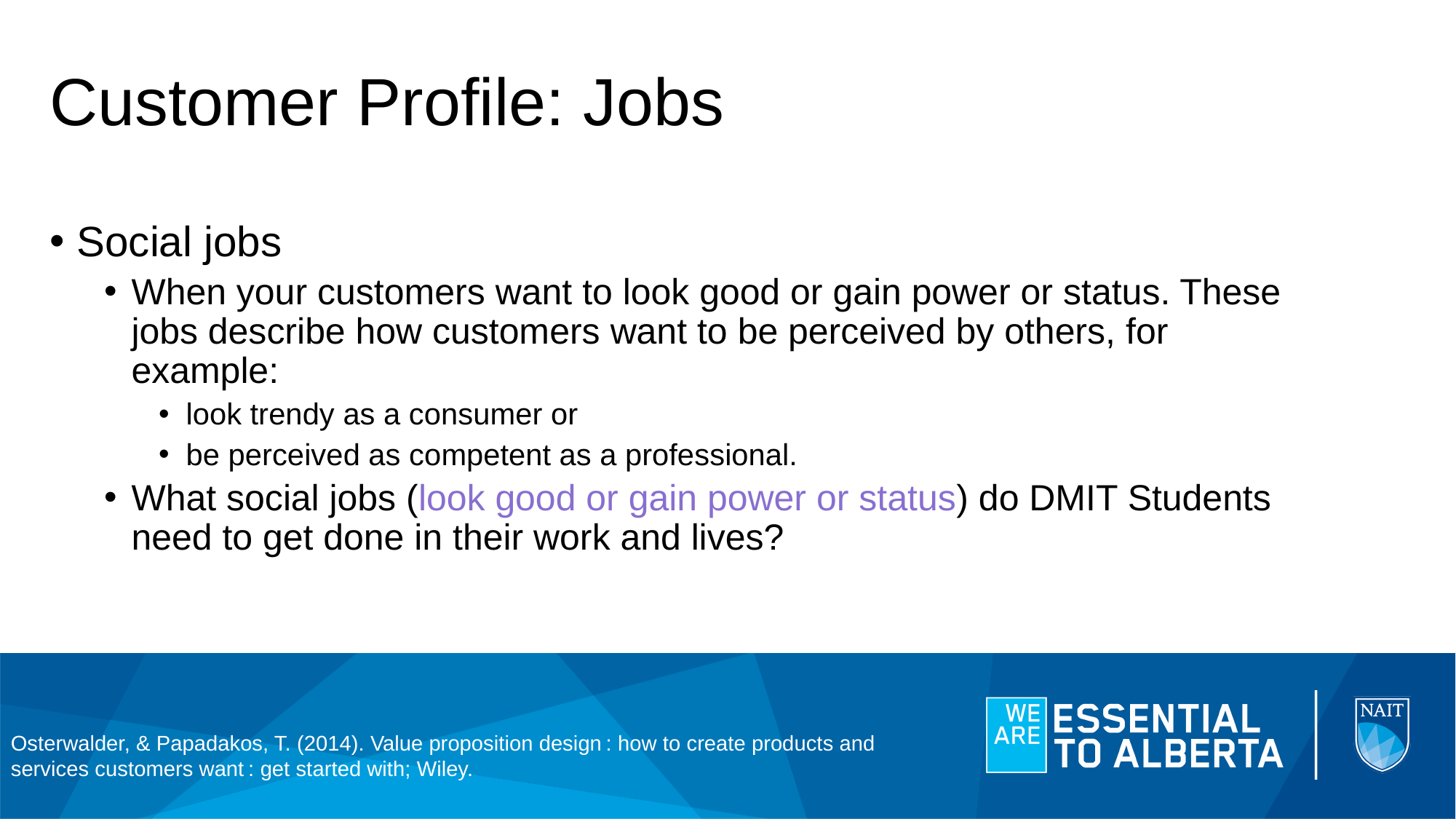

# Customer Profile: Jobs
Social jobs
When your customers want to look good or gain power or status. These jobs describe how customers want to be perceived by others, for example:
look trendy as a consumer or
be perceived as competent as a professional.
What social jobs (look good or gain power or status) do DMIT Students need to get done in their work and lives?

Osterwalder, & Papadakos, T. (2014). Value proposition design : how to create products and 	services customers want : get started with; Wiley.